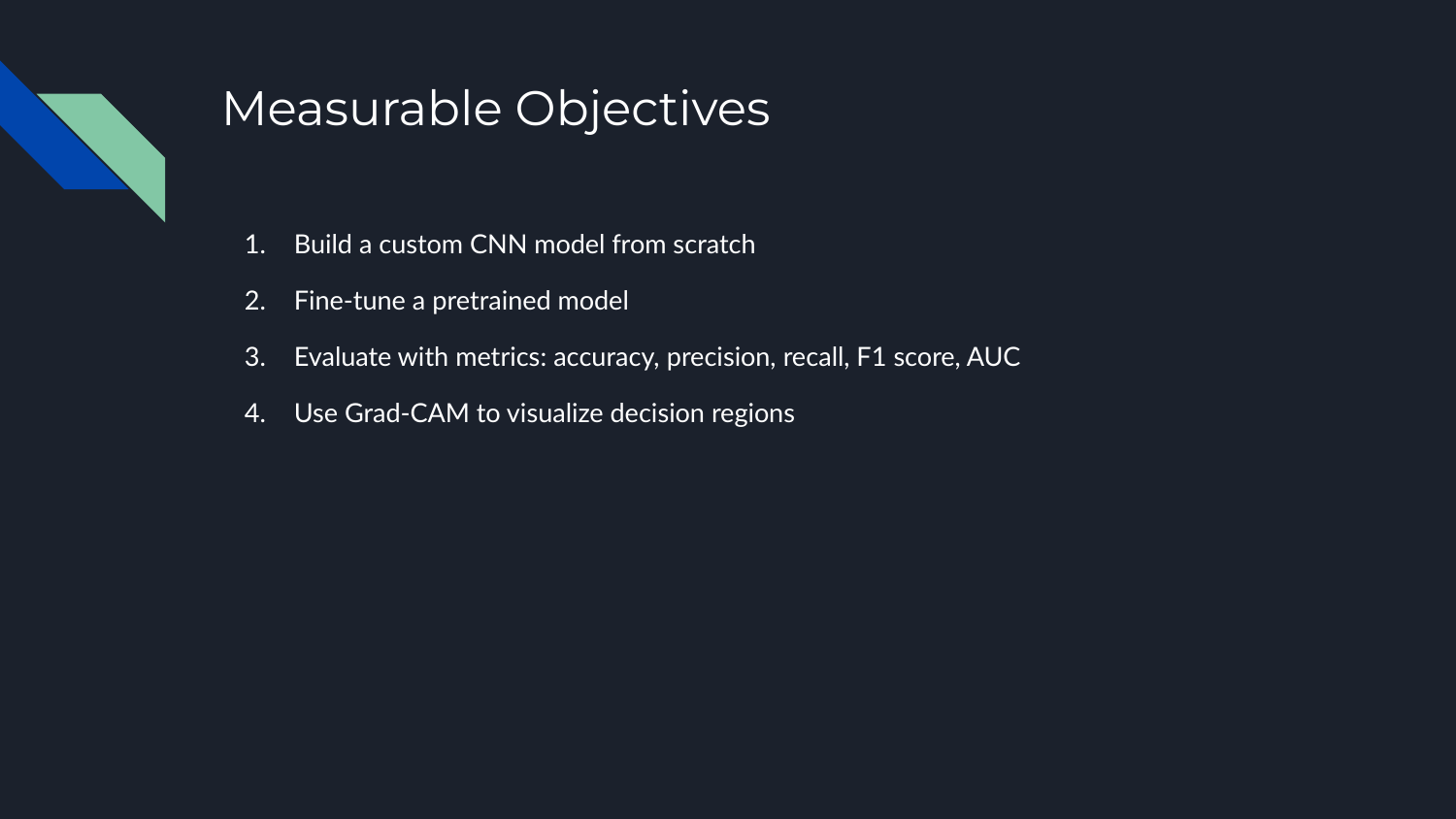

# Measurable Objectives
Build a custom CNN model from scratch
Fine-tune a pretrained model
Evaluate with metrics: accuracy, precision, recall, F1 score, AUC
Use Grad-CAM to visualize decision regions